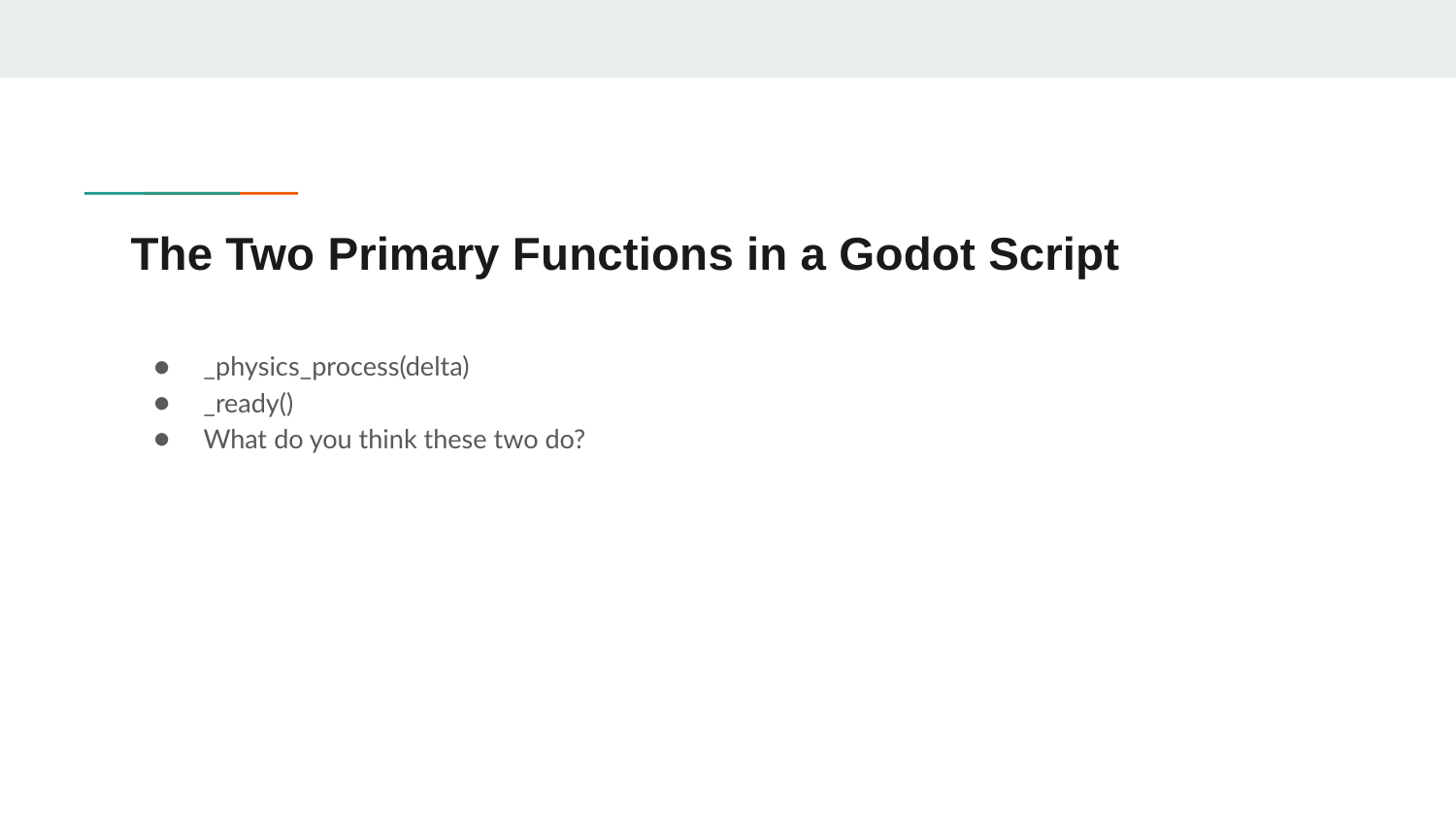

# The Two Primary Functions in a Godot Script
_physics_process(delta)
_ready()
What do you think these two do?